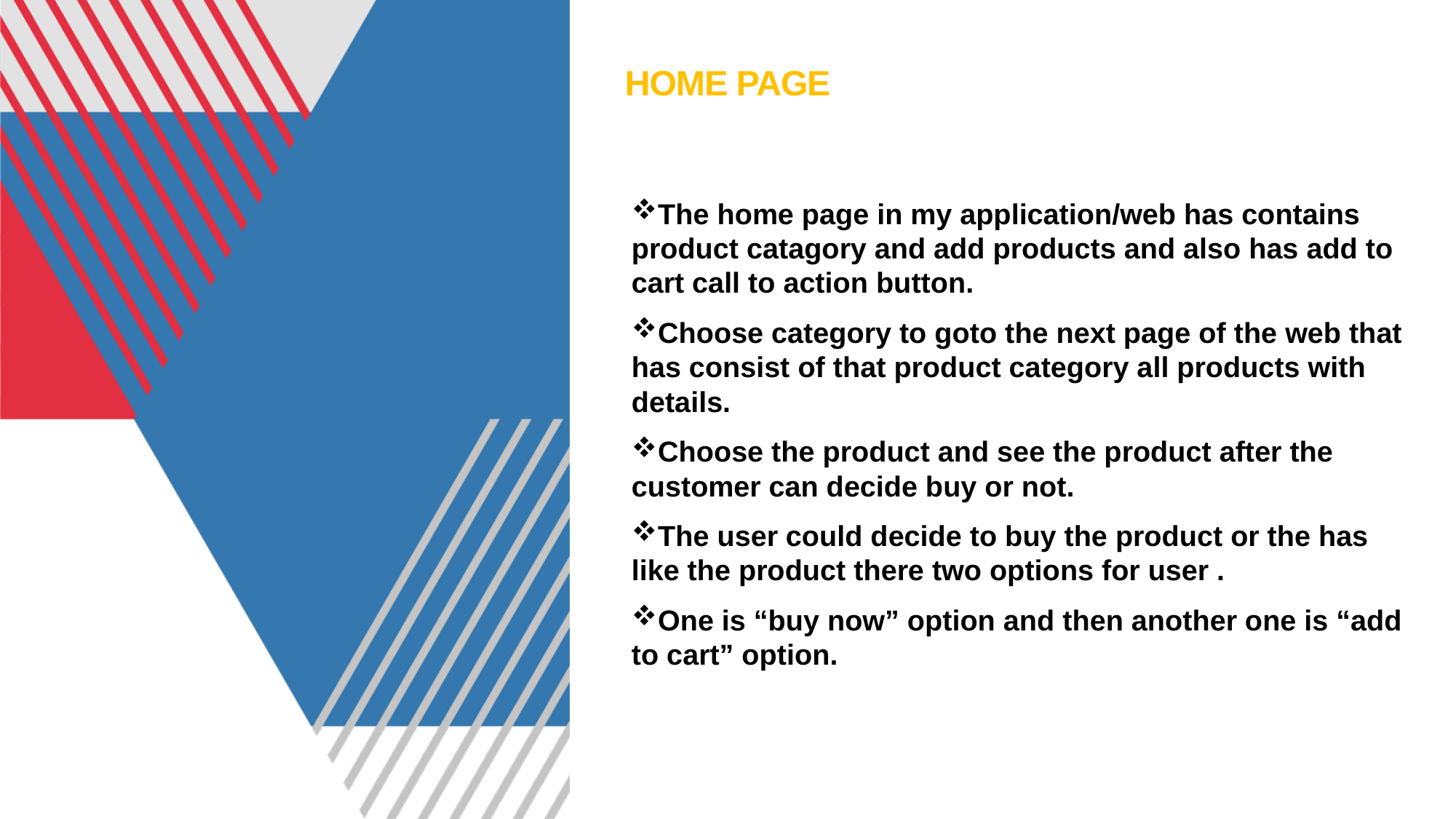

# HOME PAGE
The home page in my application/web has contains product catagory and add products and also has add to cart call to action button.
Choose category to goto the next page of the web that has consist of that product category all products with details.
Choose the product and see the product after the customer can decide buy or not.
The user could decide to buy the product or the has like the product there two options for user .
One is “buy now” option and then another one is “add to cart” option.